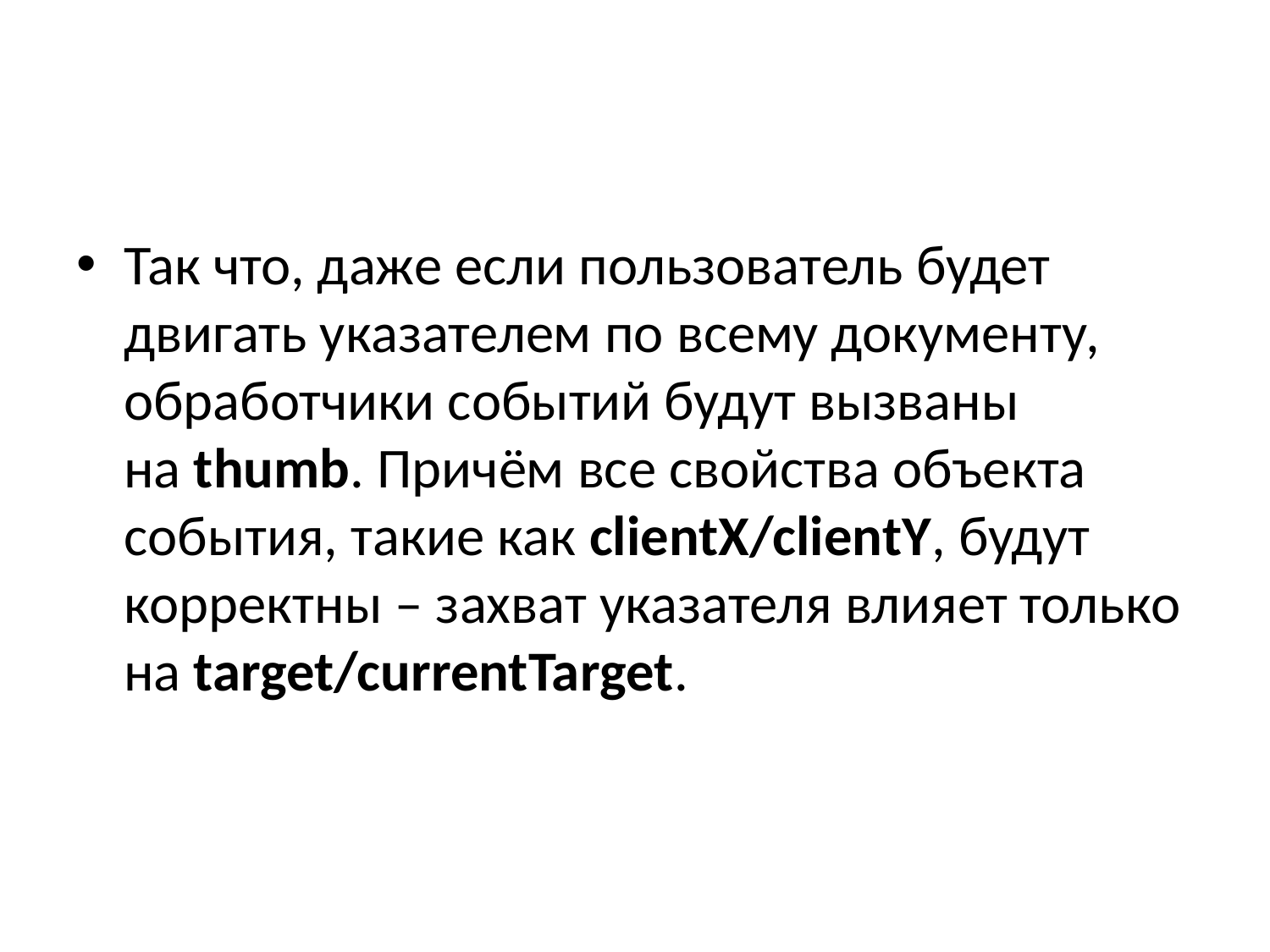

Так что, даже если пользователь будет двигать указателем по всему документу, обработчики событий будут вызваны на thumb. Причём все свойства объекта события, такие как clientX/clientY, будут корректны – захват указателя влияет только на target/currentTarget.